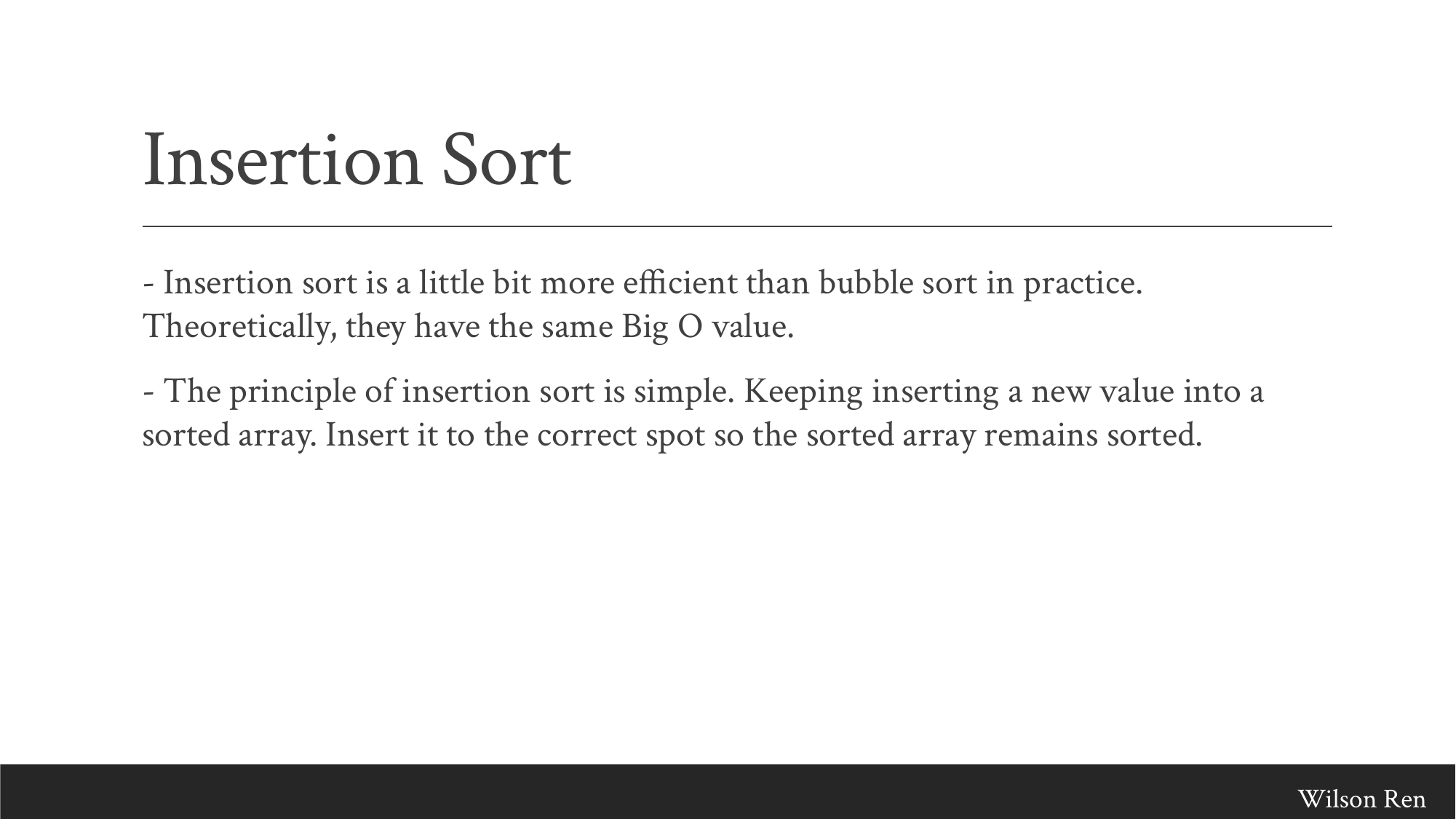

# Insertion Sort
- Insertion sort is a little bit more efficient than bubble sort in practice. Theoretically, they have the same Big O value.
- The principle of insertion sort is simple. Keeping inserting a new value into a sorted array. Insert it to the correct spot so the sorted array remains sorted.
Wilson Ren